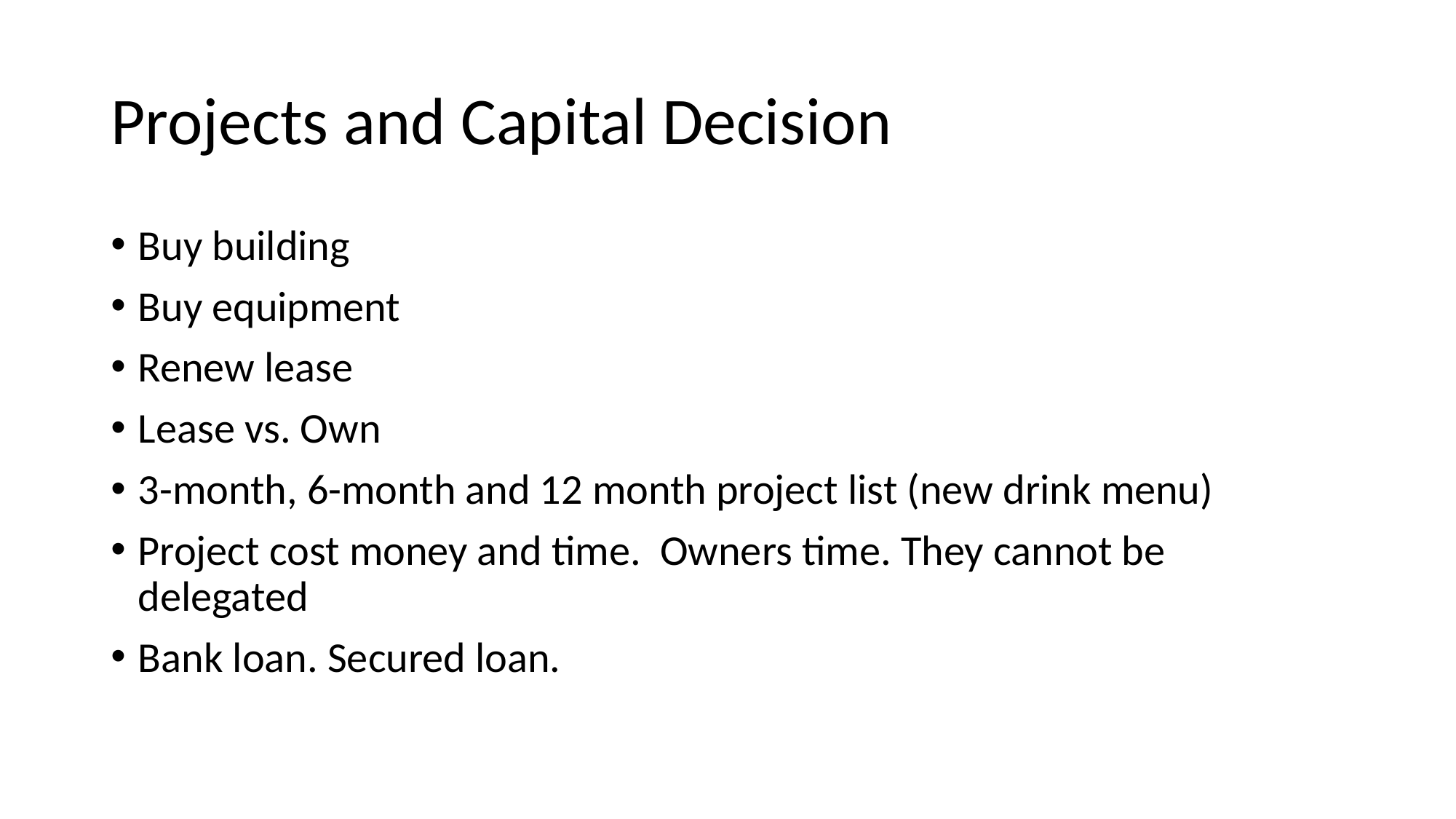

# Projects and Capital Decision
Buy building
Buy equipment
Renew lease
Lease vs. Own
3-month, 6-month and 12 month project list (new drink menu)
Project cost money and time.  Owners time. They cannot be delegated
Bank loan. Secured loan.